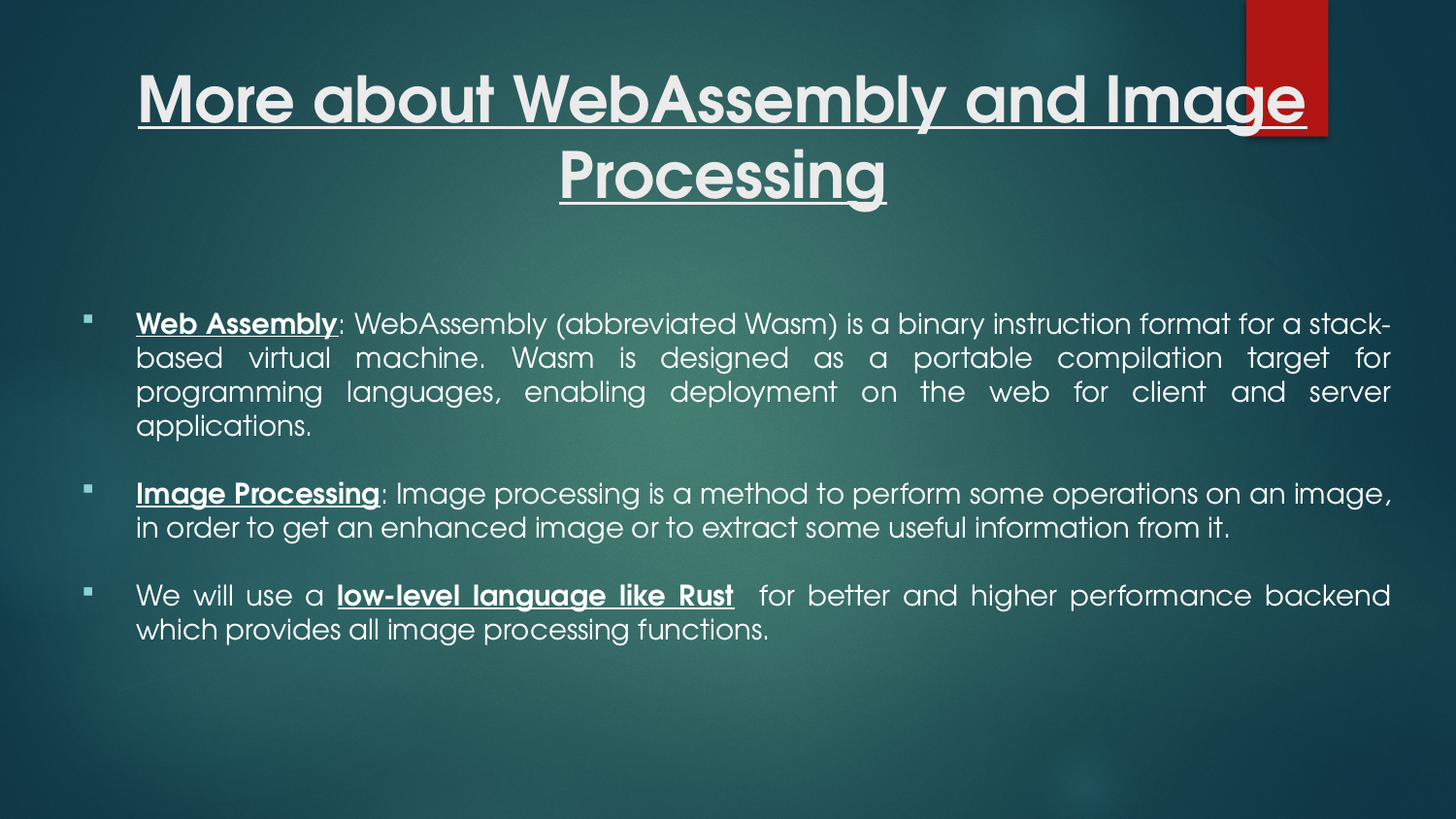

# More about WebAssembly and Image Processing
Web Assembly: WebAssembly (abbreviated Wasm) is a binary instruction format for a stack-based virtual machine. Wasm is designed as a portable compilation target for programming languages, enabling deployment on the web for client and server applications.

Image Processing: Image processing is a method to perform some operations on an image, in order to get an enhanced image or to extract some useful information from it.

We will use a low-level language like Rust  for better and higher performance backend which provides all image processing functions.